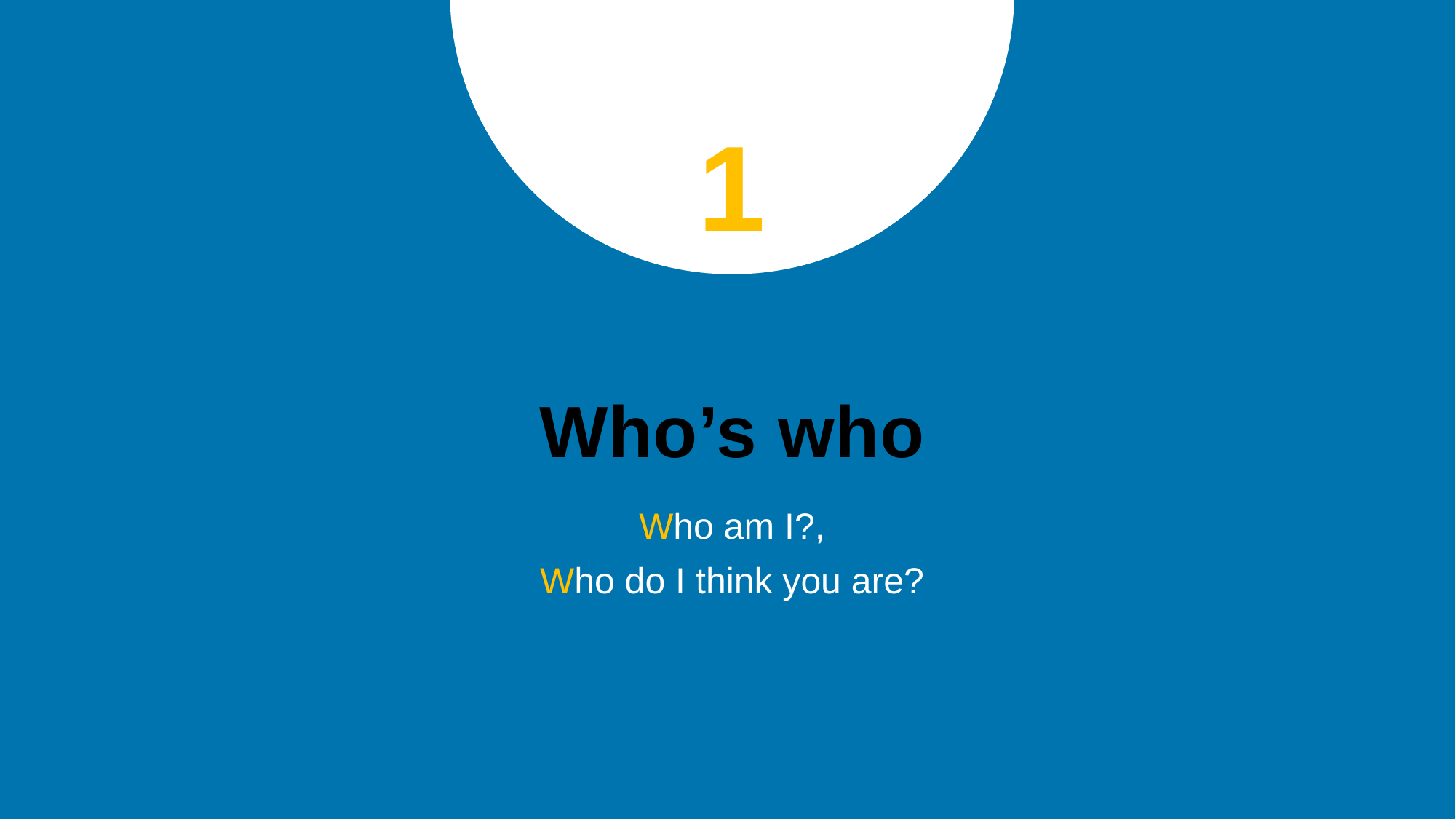

1
# Who’s who
Who am I?,
Who do I think you are?